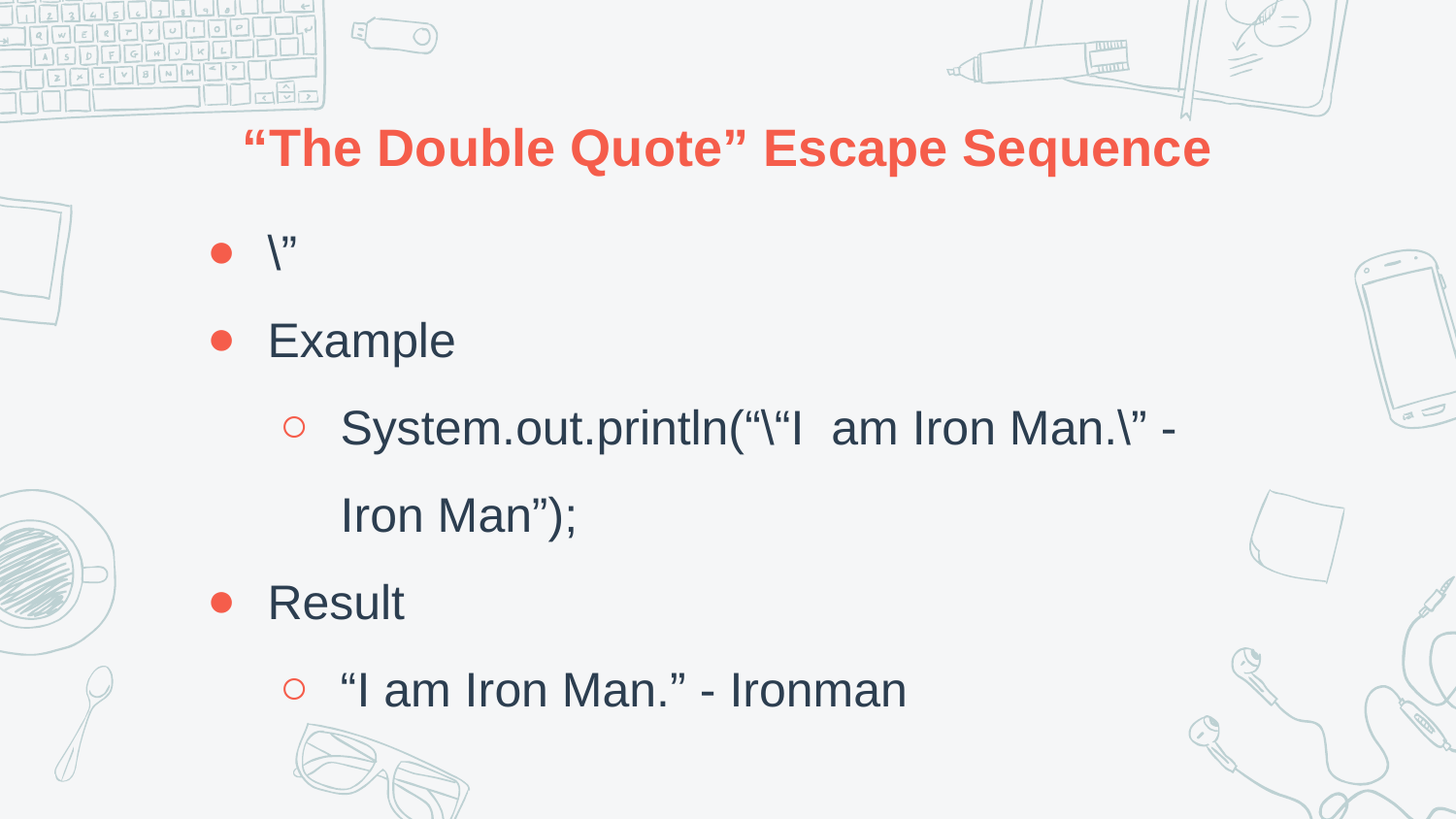

# “The Double Quote” Escape Sequence
\”
Example
System.out.println(“\“I  am Iron Man.\” - Iron Man”);
Result
“I am Iron Man.” - Ironman